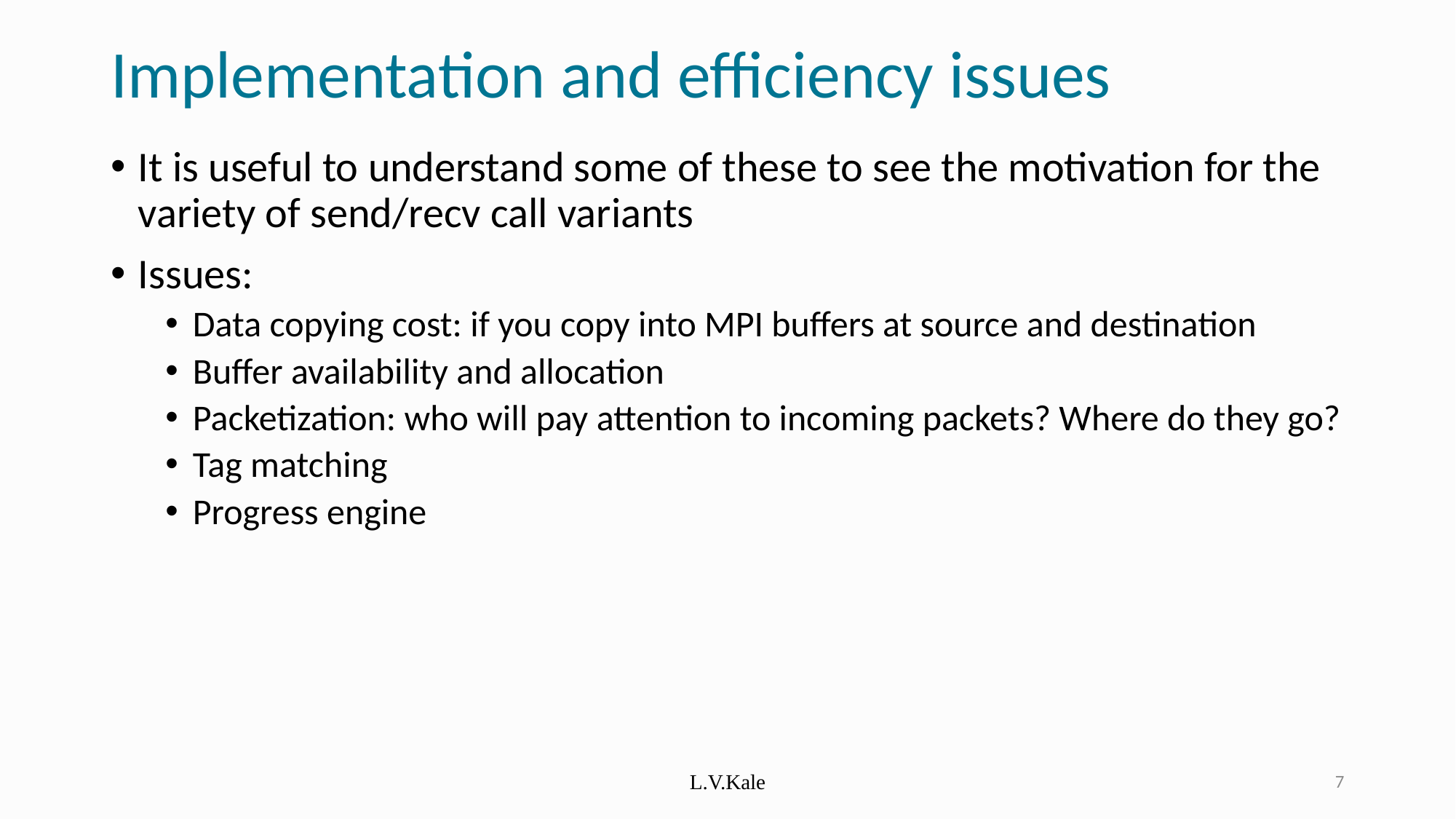

# Implementation and efficiency issues
It is useful to understand some of these to see the motivation for the variety of send/recv call variants
Issues:
Data copying cost: if you copy into MPI buffers at source and destination
Buffer availability and allocation
Packetization: who will pay attention to incoming packets? Where do they go?
Tag matching
Progress engine

L.V.Kale
7